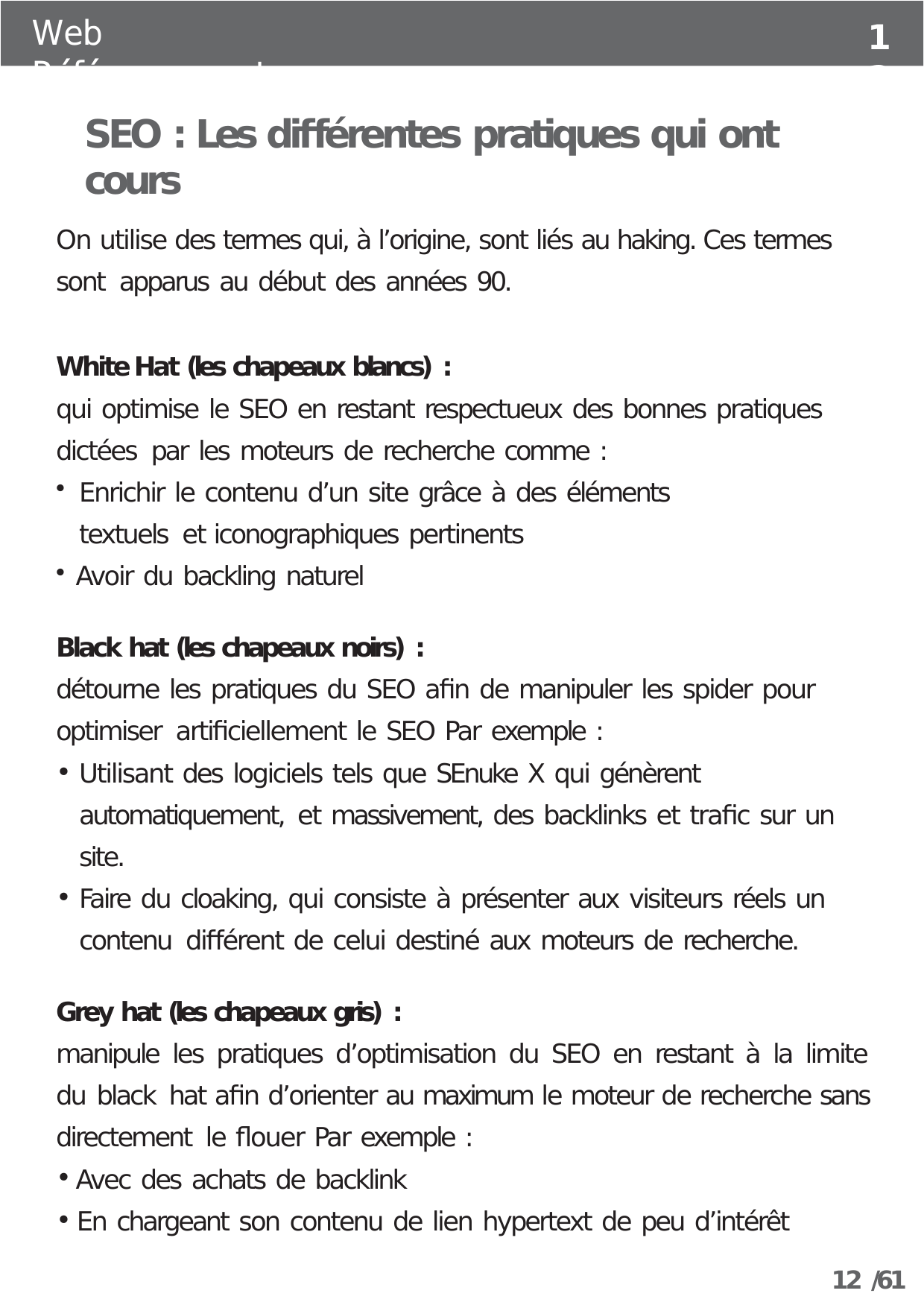

Web Référencement
12
SEO : Les différentes pratiques qui ont cours
On utilise des termes qui, à l’origine, sont liés au haking. Ces termes sont  apparus au début des années 90.

White Hat (les chapeaux blancs) :
qui optimise le SEO en restant respectueux des bonnes pratiques dictées  par les moteurs de recherche comme :
Enrichir le contenu d’un site grâce à des éléments textuels  et iconographiques pertinents
Avoir du backling naturel

Black hat (les chapeaux noirs) :
détourne les pratiques du SEO afin de manipuler les spider pour optimiser  artificiellement le SEO Par exemple :
Utilisant des logiciels tels que SEnuke X qui génèrent automatiquement,  et massivement, des backlinks et trafic sur un site.
Faire du cloaking, qui consiste à présenter aux visiteurs réels un contenu  différent de celui destiné aux moteurs de recherche.

Grey hat (les chapeaux gris) :
manipule les pratiques d’optimisation du SEO en restant à la limite du black  hat afin d’orienter au maximum le moteur de recherche sans directement  le flouer Par exemple :
Avec des achats de backlink
En chargeant son contenu de lien hypertext de peu d’intérêt
12 /61